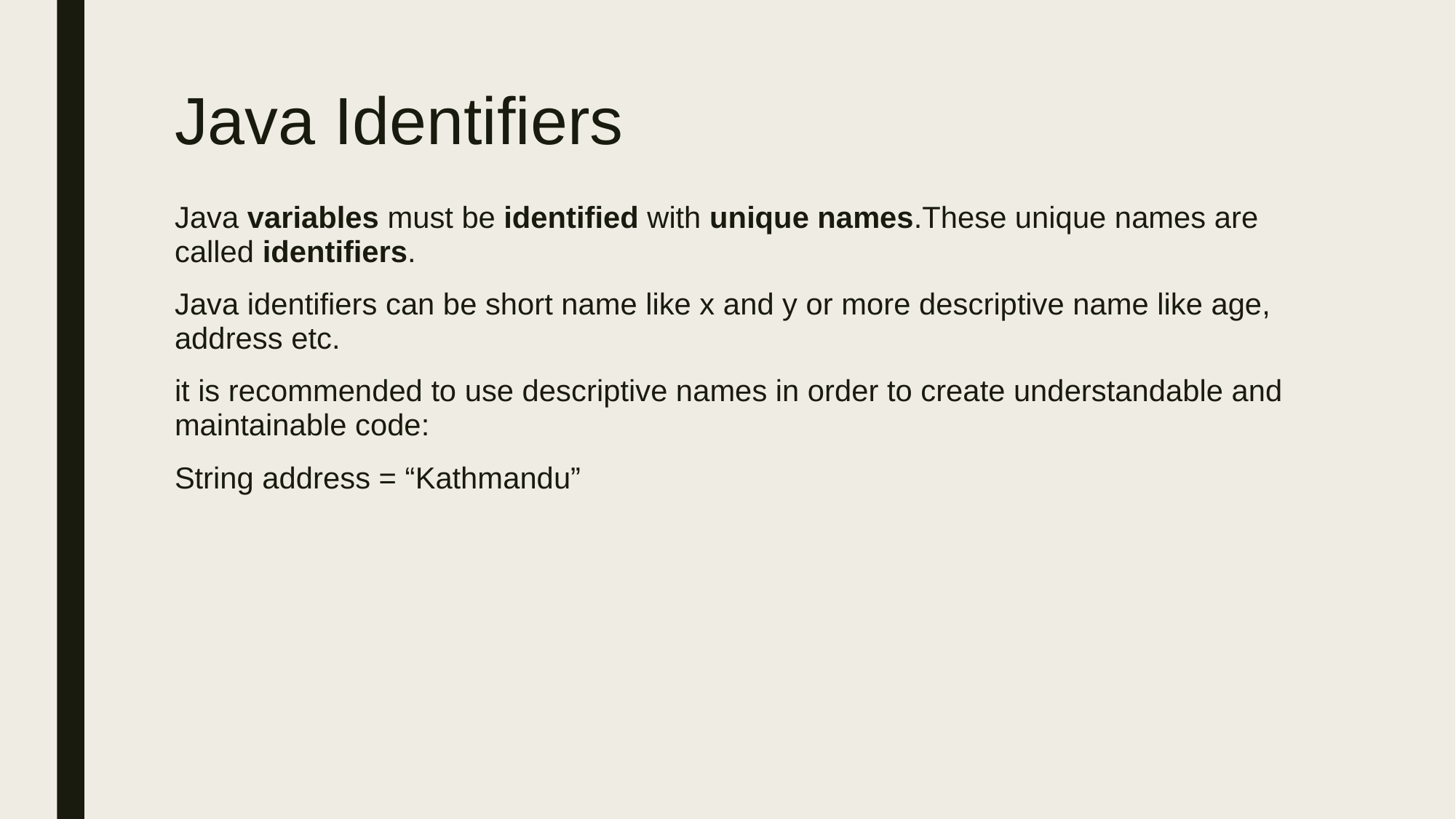

# Java Identifiers
Java variables must be identified with unique names.These unique names are called identifiers.
Java identifiers can be short name like x and y or more descriptive name like age, address etc.
it is recommended to use descriptive names in order to create understandable and maintainable code:
String address = “Kathmandu”